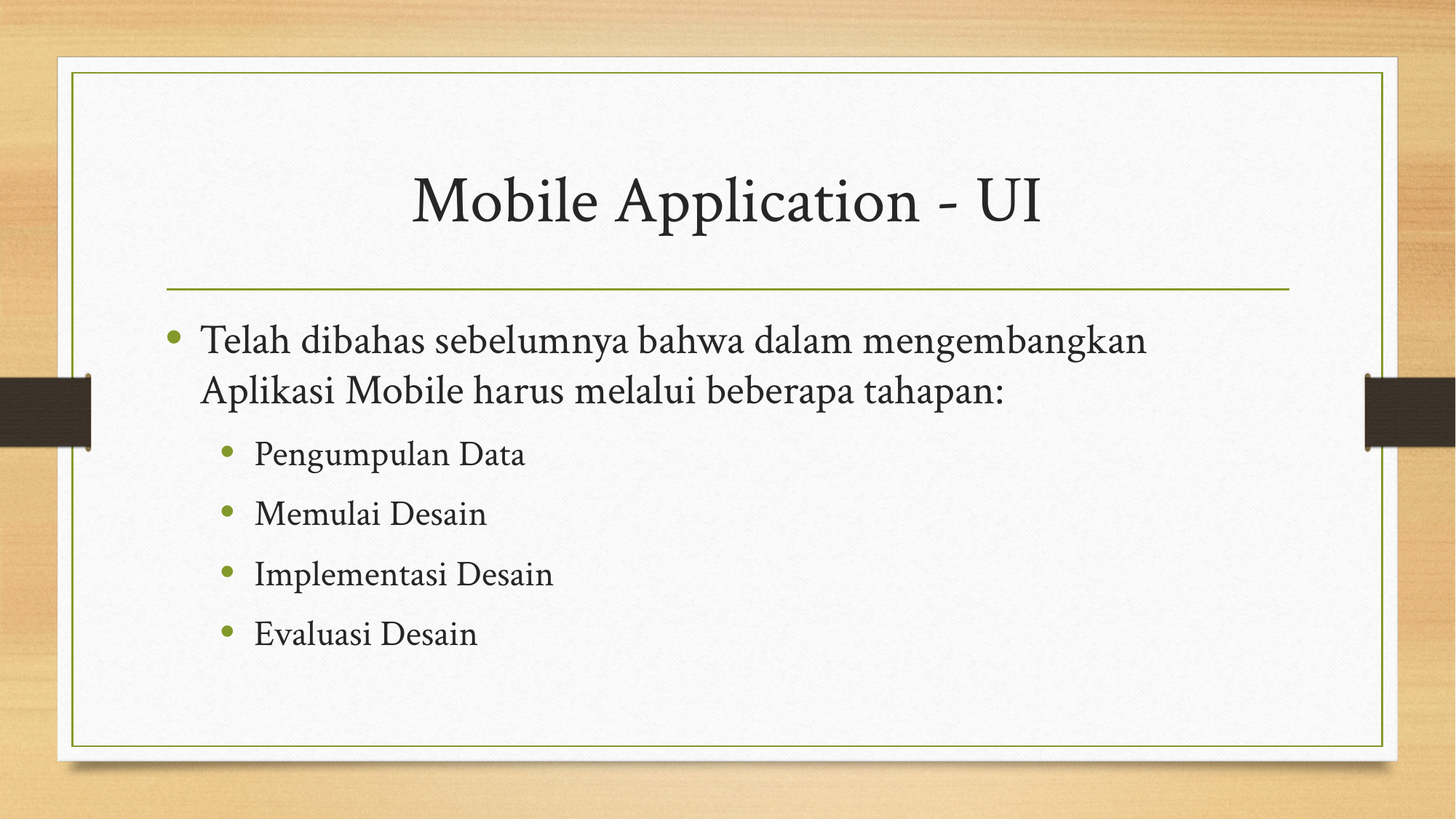

# Mobile Application - UI
Telah dibahas sebelumnya bahwa dalam mengembangkan Aplikasi Mobile harus melalui beberapa tahapan:
Pengumpulan Data
Memulai Desain
Implementasi Desain
Evaluasi Desain